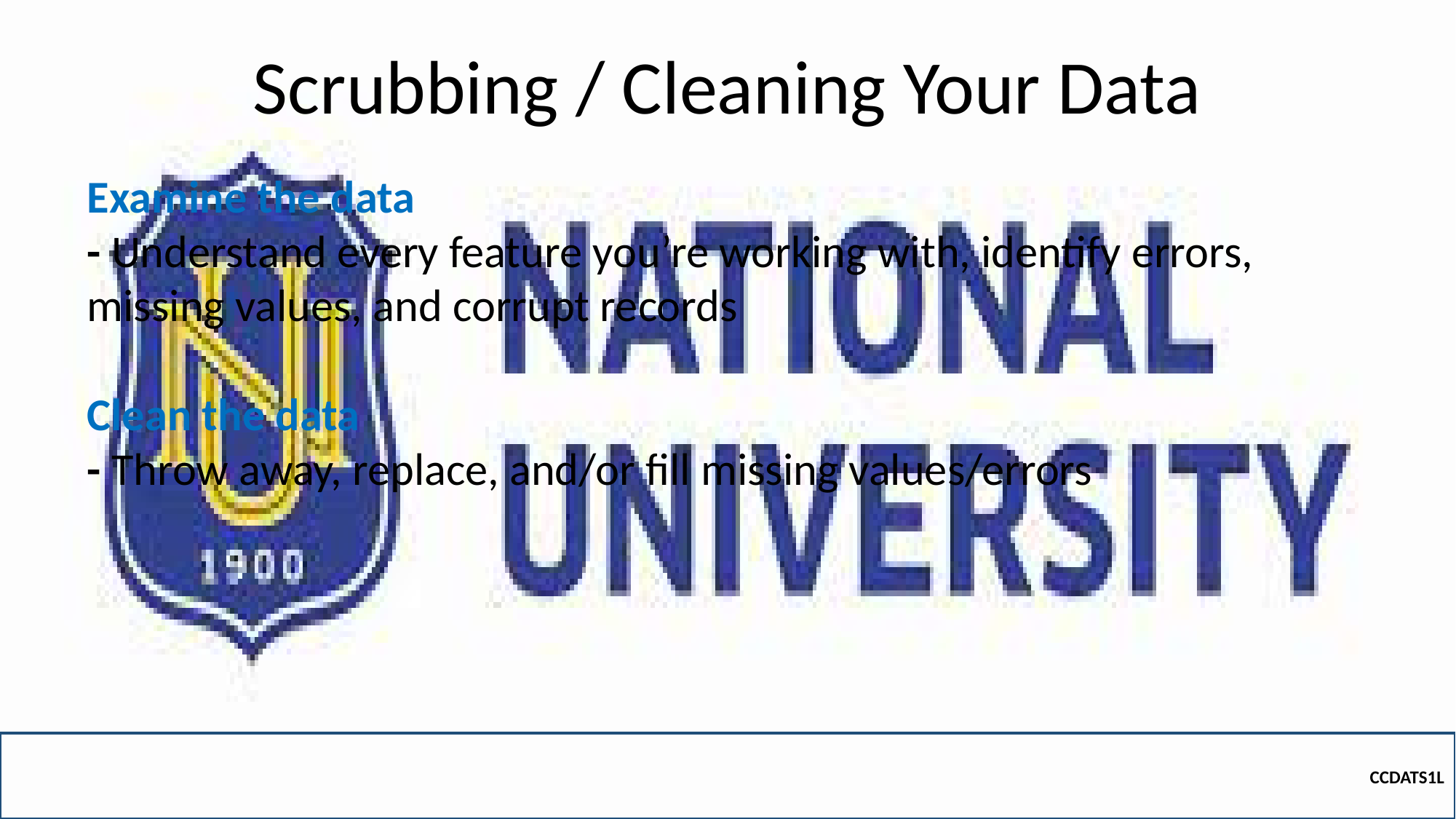

# Scrubbing / Cleaning Your Data
Examine the data
- Understand every feature you’re working with, identify errors, missing values, and corrupt records

Clean the data
- Throw away, replace, and/or fill missing values/errors

CCDATS1L